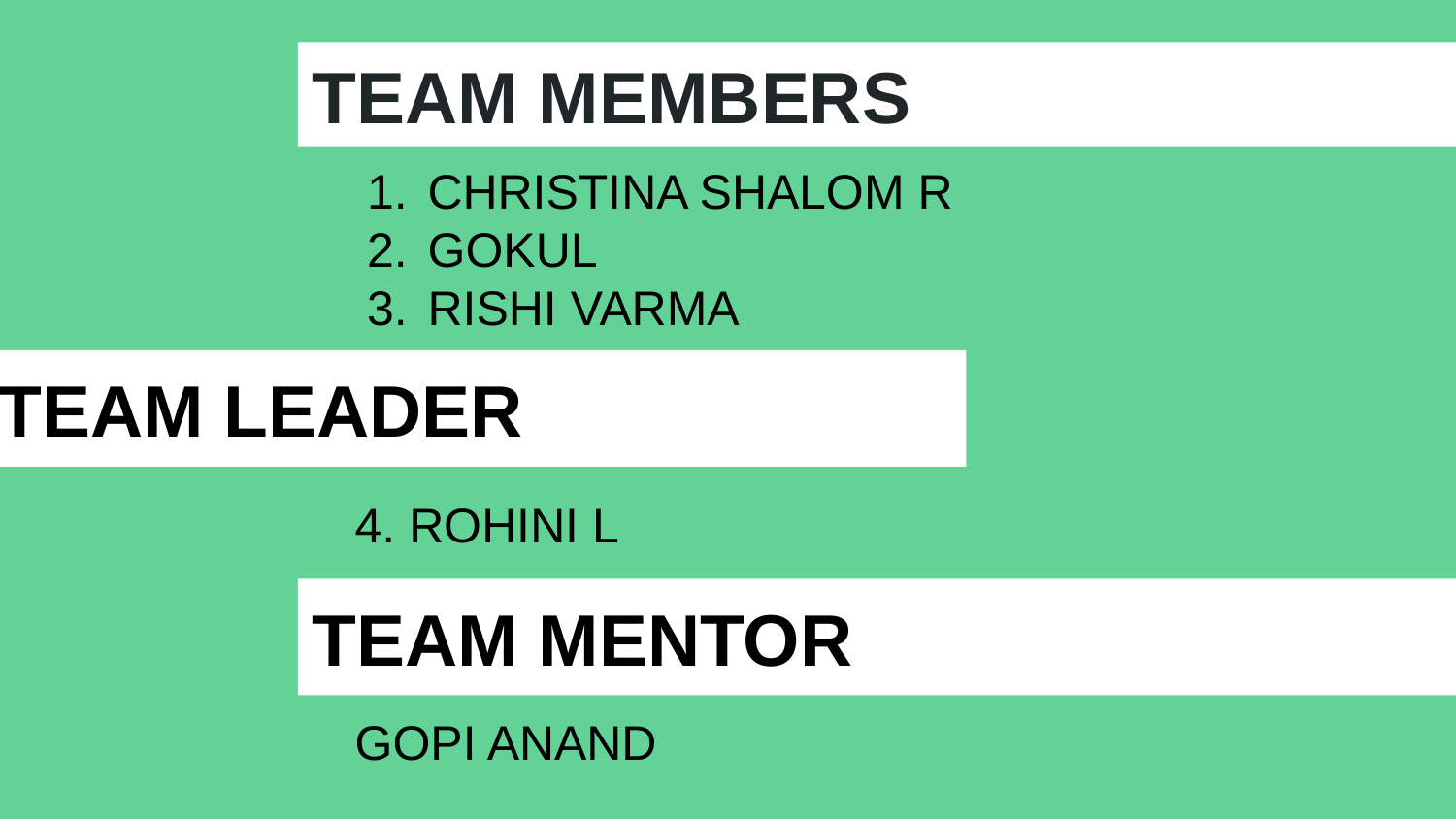

# TEAM MEMBERS
CHRISTINA SHALOM R
GOKUL
RISHI VARMA
TEAM LEADER
4. ROHINI L
TEAM MENTOR
GOPI ANAND